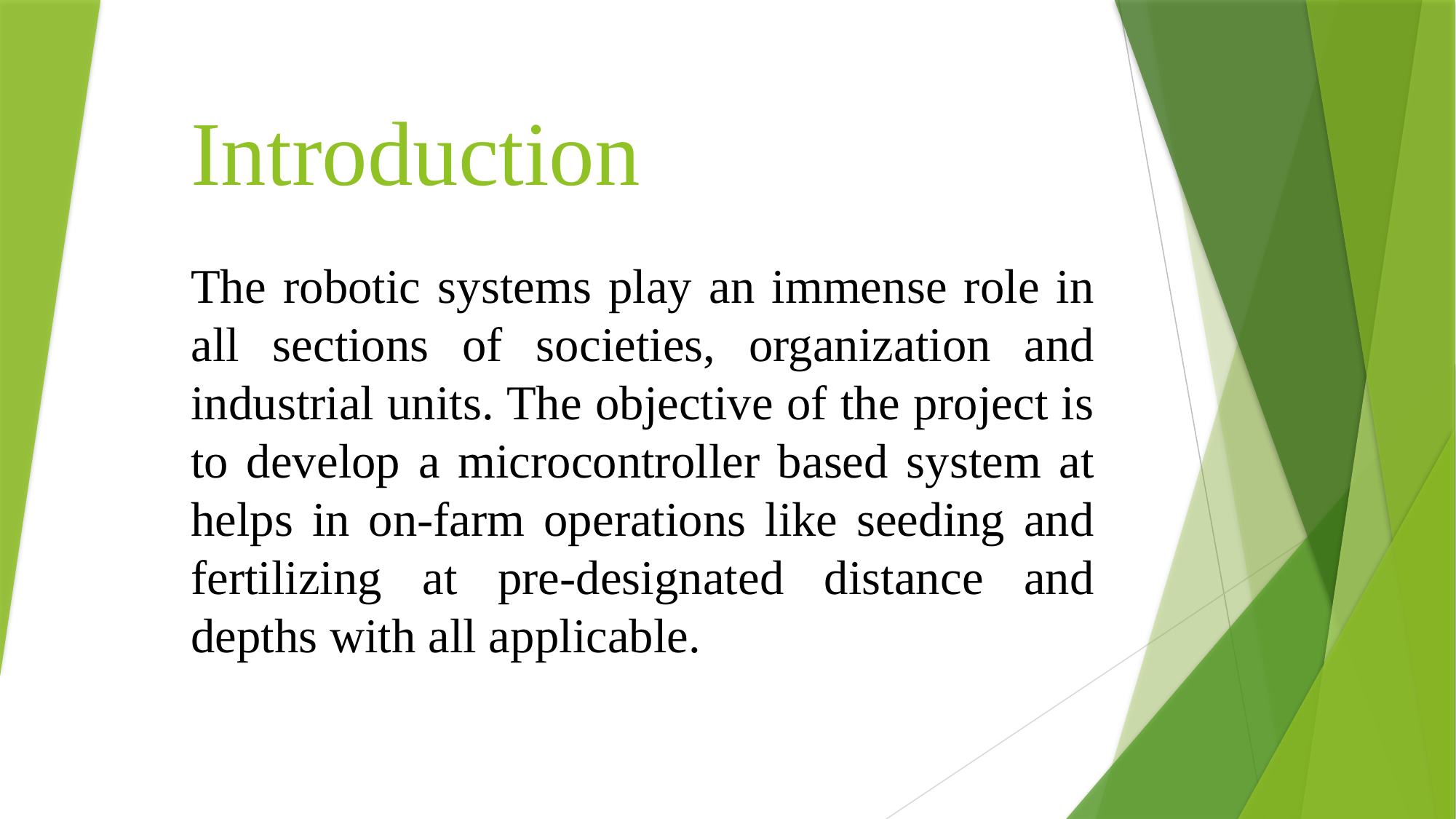

# Introduction
The robotic systems play an immense role in all sections of societies, organization and industrial units. The objective of the project is to develop a microcontroller based system at helps in on-farm operations like seeding and fertilizing at pre-designated distance and depths with all applicable.